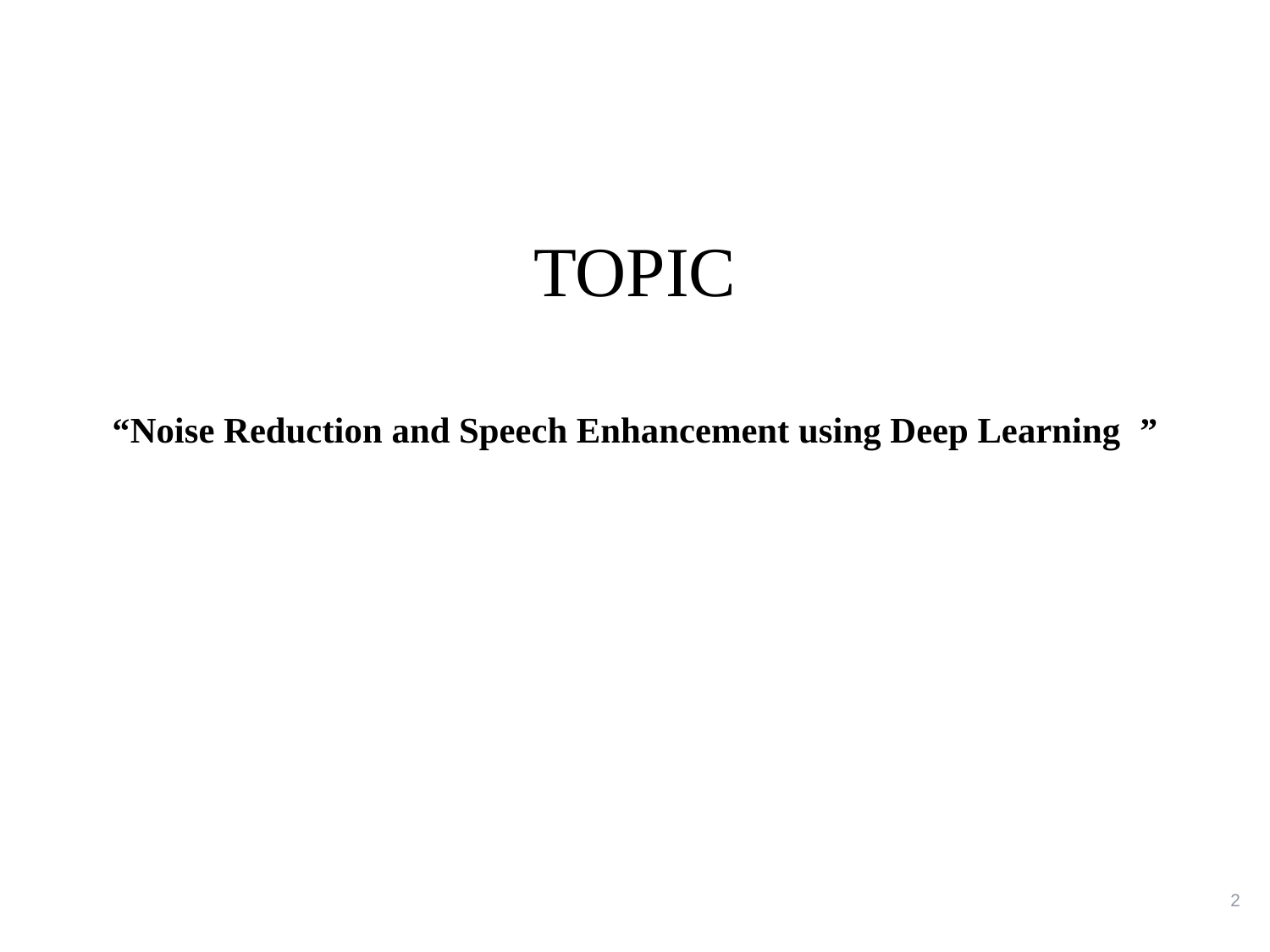

# TOPIC
“Noise Reduction and Speech Enhancement using Deep Learning  ”

2